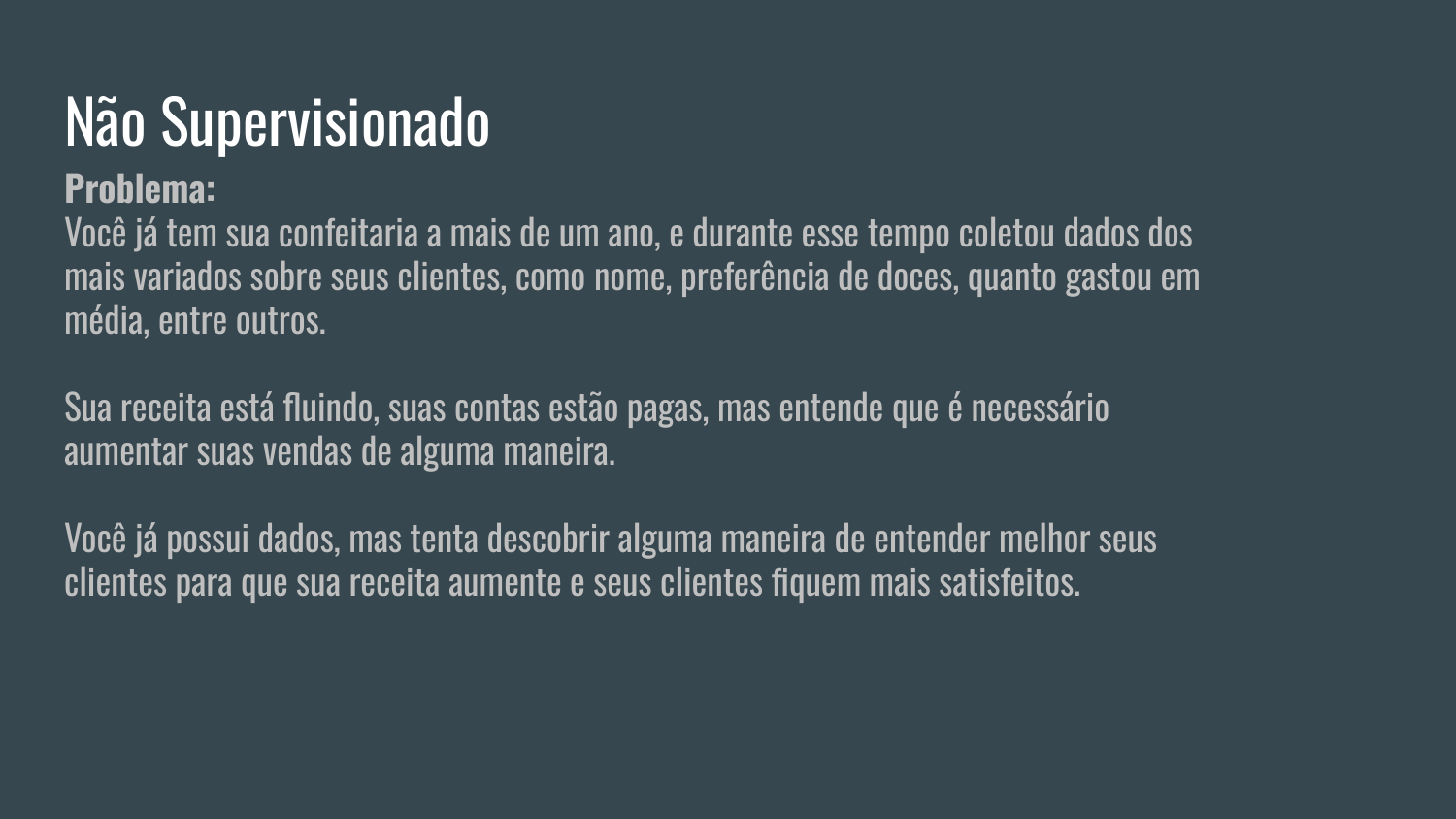

# Não Supervisionado

Problema:
Você já tem sua confeitaria a mais de um ano, e durante esse tempo coletou dados dos mais variados sobre seus clientes, como nome, preferência de doces, quanto gastou em média, entre outros.

Sua receita está fluindo, suas contas estão pagas, mas entende que é necessário aumentar suas vendas de alguma maneira.

Você já possui dados, mas tenta descobrir alguma maneira de entender melhor seus clientes para que sua receita aumente e seus clientes fiquem mais satisfeitos.